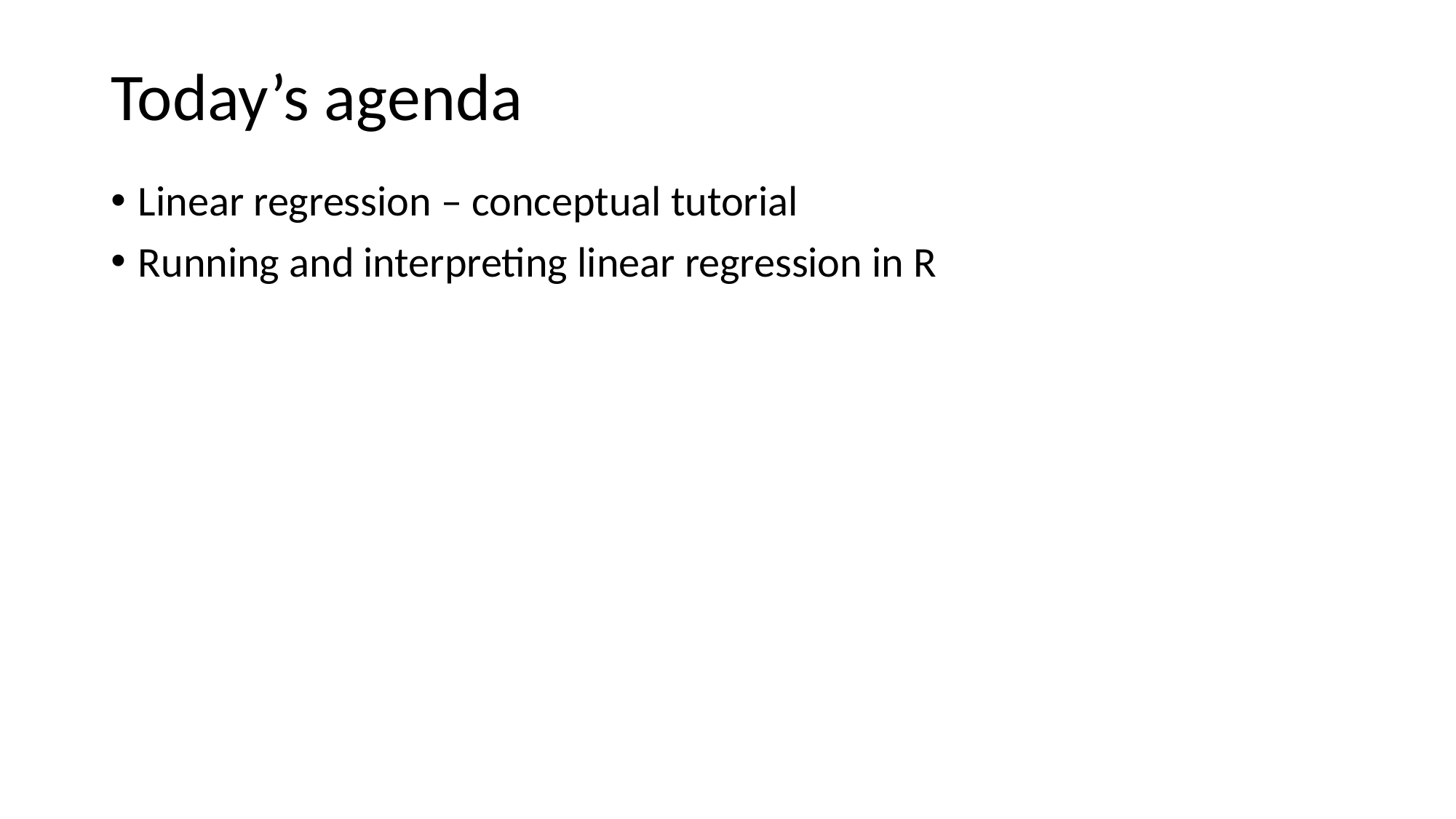

# Today’s agenda
Linear regression – conceptual tutorial
Running and interpreting linear regression in R